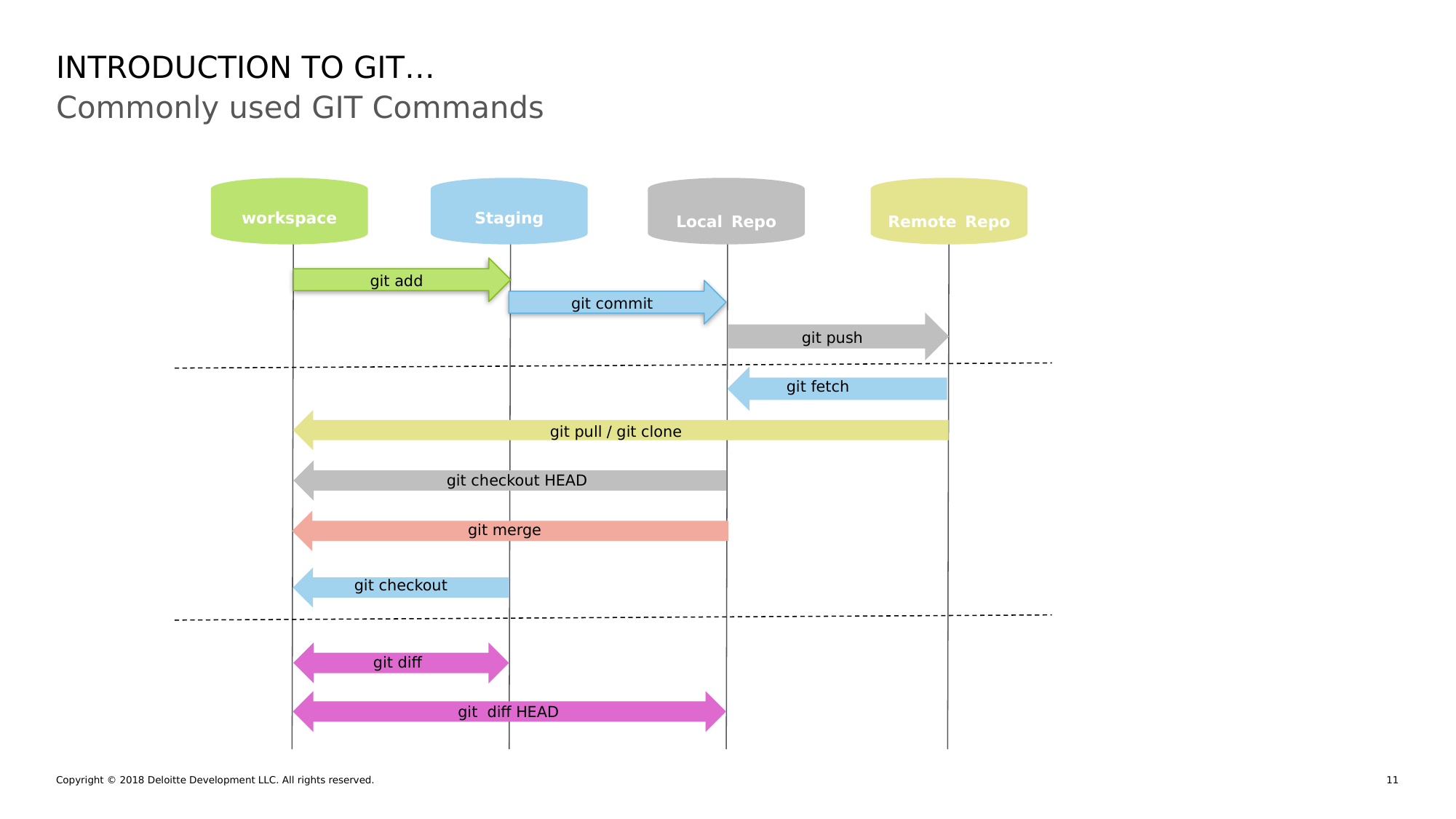

# INTRODUCTION TO GIT…
Commonly used GIT Commands
Staging
Remote Repo
Local Repo
workspace
git add
git commit
git push

git fetch

git pull / git clone

git checkout HEAD

git merge

git checkout
git diff
git  diff HEAD